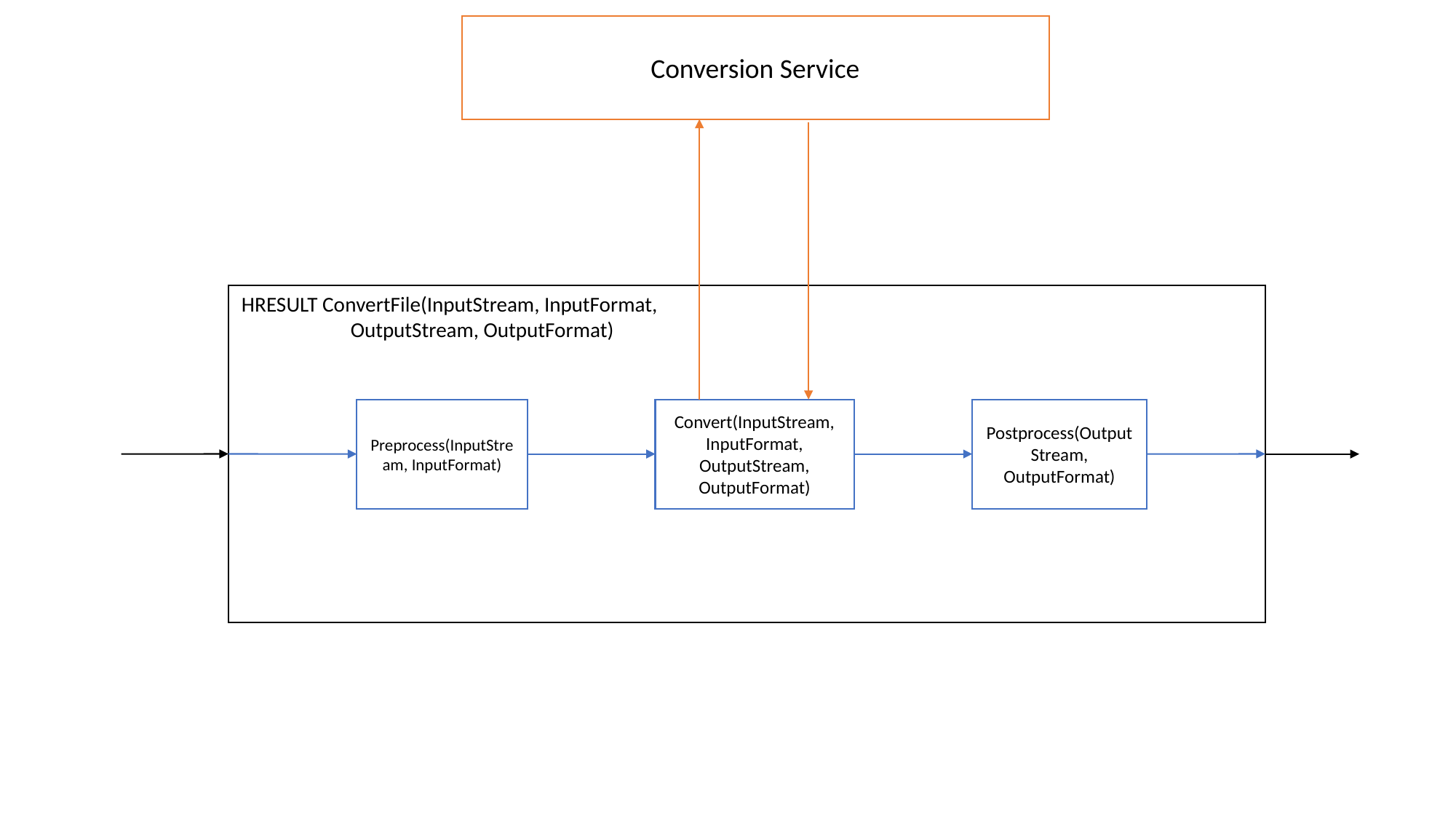

Conversion Service

HRESULT ConvertFile(InputStream, InputFormat,
	OutputStream, OutputFormat)
Preprocess(InputStream, InputFormat)
Convert(InputStream, InputFormat, OutputStream, OutputFormat)
Postprocess(OutputStream, OutputFormat)